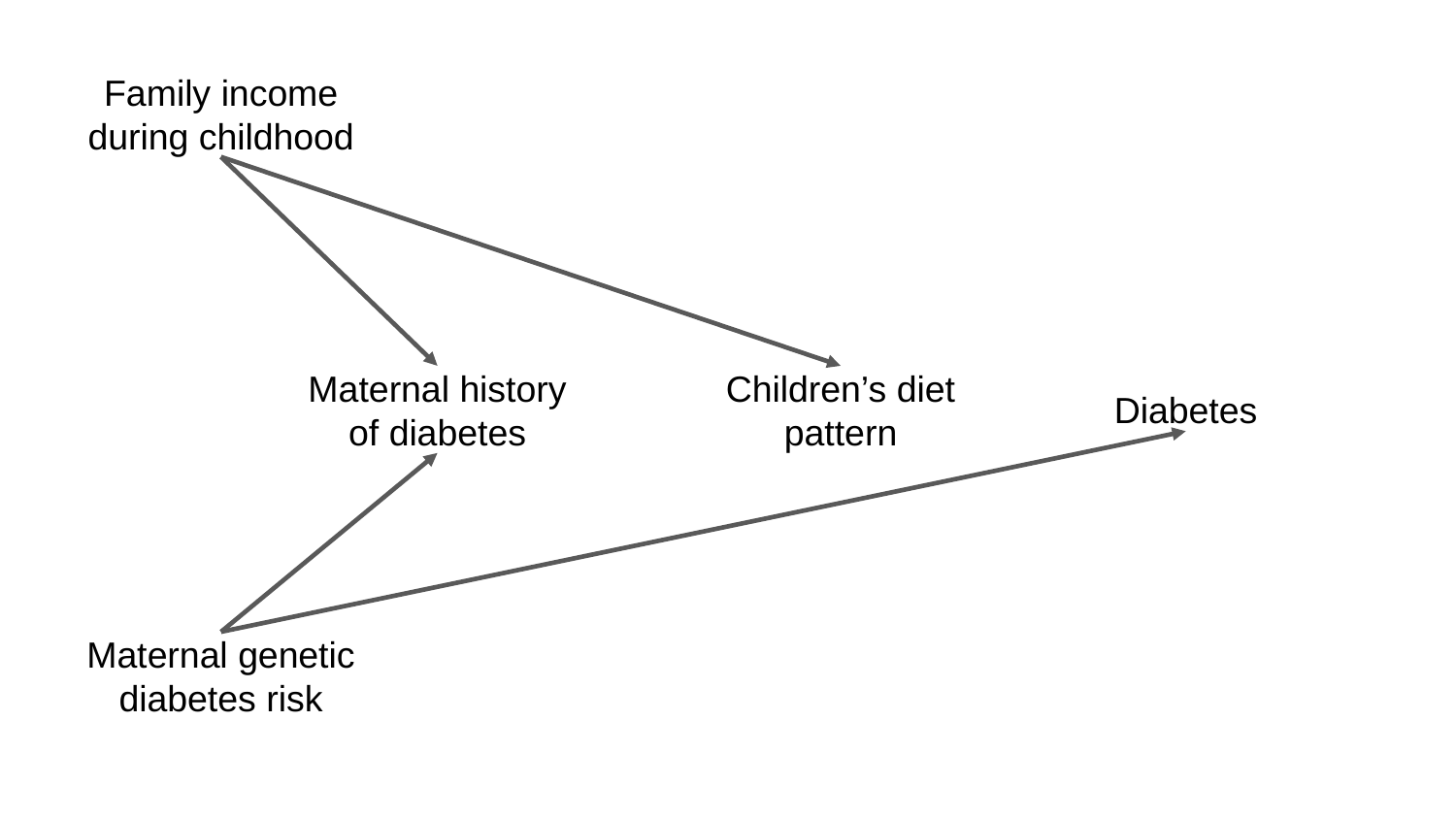

Family income during childhood
Maternal history of diabetes
Children’s diet pattern
Diabetes
Maternal genetic diabetes risk